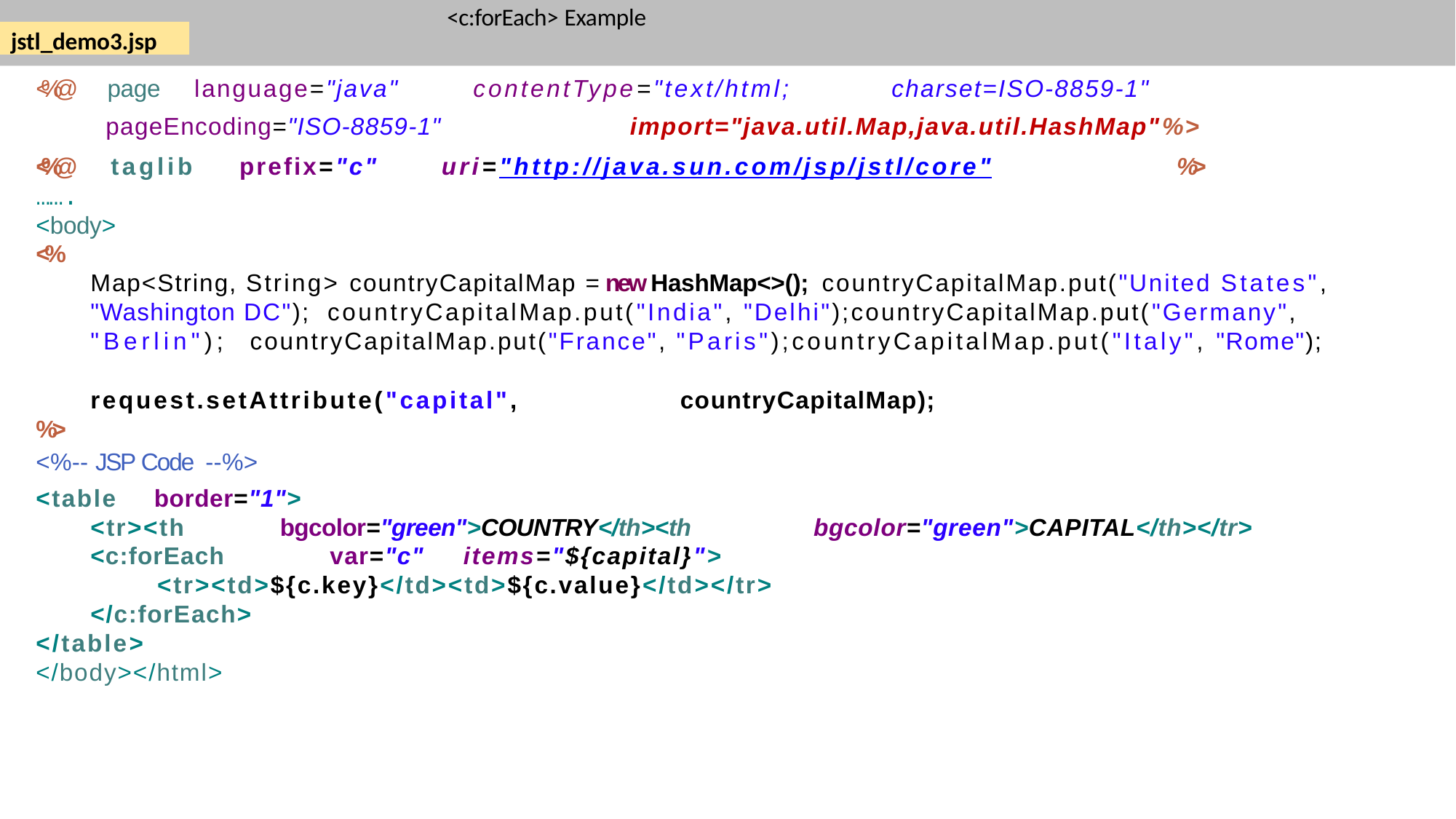

# <c:forEach> Example
jstl_demo3.jsp
<%@	page	language="java"	contentType="text/html;	charset=ISO-8859-1"
pageEncoding="ISO-8859-1"	import="java.util.Map,java.util.HashMap"%>
<%@	taglib	prefix="c"	uri="http://java.sun.com/jsp/jstl/core"	%>
…….
<body>
<%
Map<String, String> countryCapitalMap = new HashMap<>();  countryCapitalMap.put("United States", "Washington DC");  countryCapitalMap.put("India", "Delhi");countryCapitalMap.put("Germany", "Berlin");  countryCapitalMap.put("France", "Paris");countryCapitalMap.put("Italy", "Rome");

request.setAttribute("capital",	countryCapitalMap);
%>
<%-- JSP Code --%>
<table	border="1">
<tr><th	bgcolor="green">COUNTRY</th><th	bgcolor="green">CAPITAL</th></tr>
<c:forEach	var="c"	items="${capital}">
<tr><td>${c.key}</td><td>${c.value}</td></tr>
</c:forEach>
</table>
</body></html>